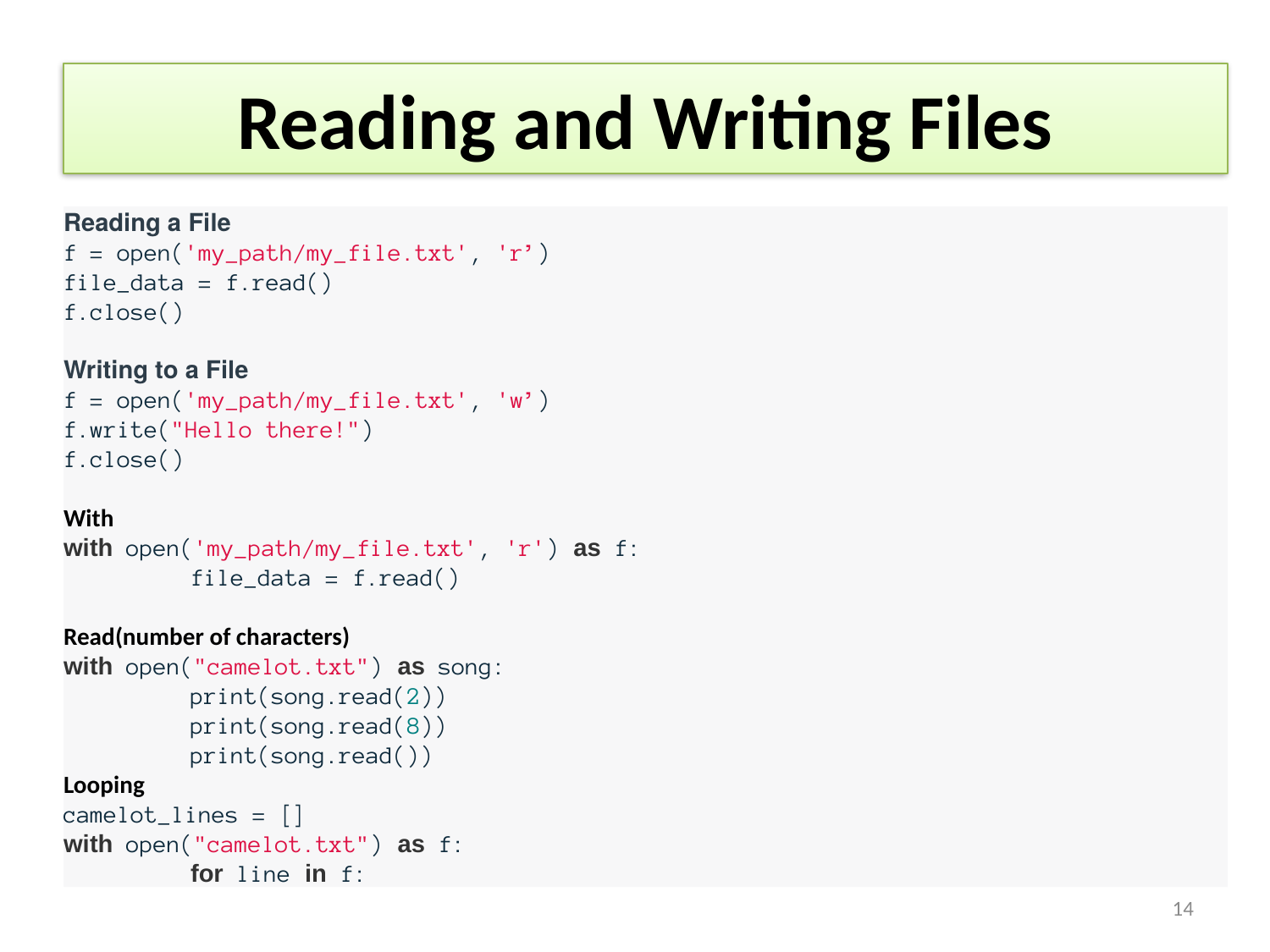

# Reading and Writing Files
Reading a File
f = open('my_path/my_file.txt', 'r’)
file_data = f.read()
f.close()

Writing to a File
f = open('my_path/my_file.txt', 'w’)
f.write("Hello there!")
f.close()

With
with open('my_path/my_file.txt', 'r') as f:
	file_data = f.read()

Read(number of characters)
with open("camelot.txt") as song:
	print(song.read(2))
	print(song.read(8))
	print(song.read())
Looping
camelot_lines = []
with open("camelot.txt") as f:
	for line in f:
14